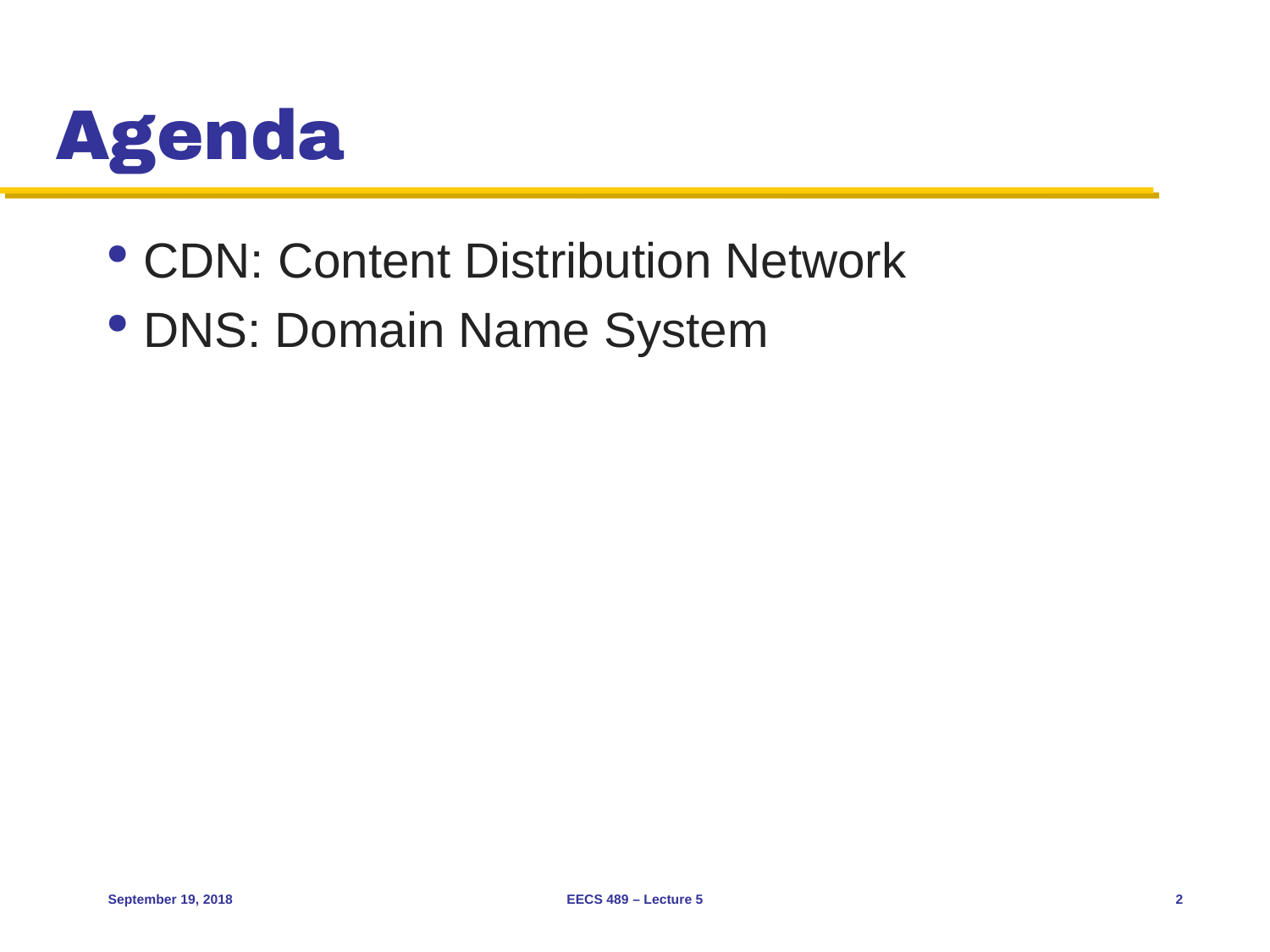

# Agenda
CDN: Content Distribution Network
DNS: Domain Name System
September 19, 2018
EECS 489 – Lecture 5
2